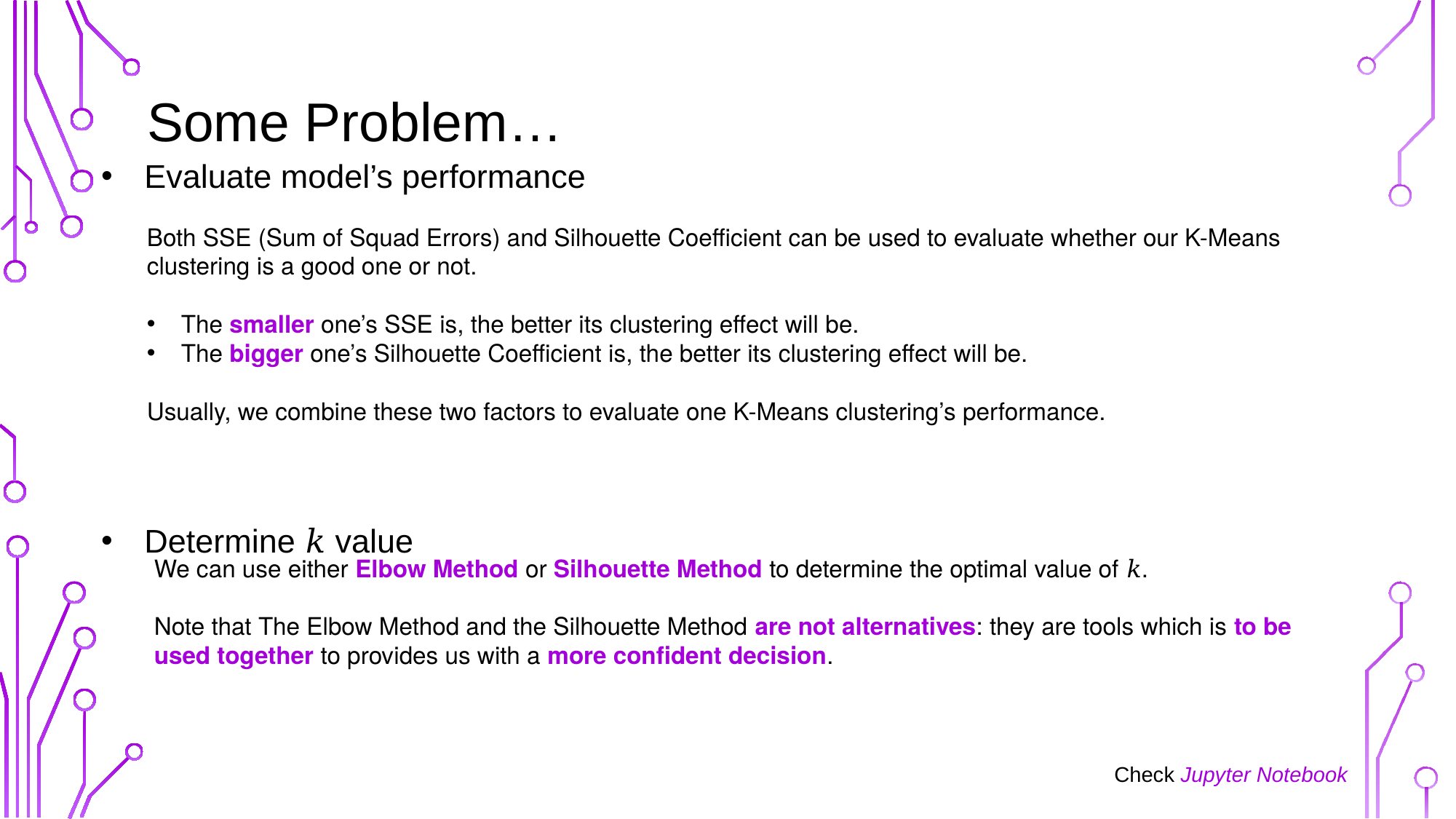

# Some Problem…
Evaluate model’s performance

Determine 𝑘 value
Both SSE (Sum of Squad Errors) and Silhouette Coefficient can be used to evaluate whether our K-Means clustering is a good one or not.

The smaller one’s SSE is, the better its clustering effect will be.
The bigger one’s Silhouette Coefficient is, the better its clustering effect will be.

Usually, we combine these two factors to evaluate one K-Means clustering’s performance.

We can use either Elbow Method or Silhouette Method to determine the optimal value of 𝑘.

Note that The Elbow Method and the Silhouette Method are not alternatives: they are tools which is to be used together to provides us with a more confident decision.
Check Jupyter Notebook